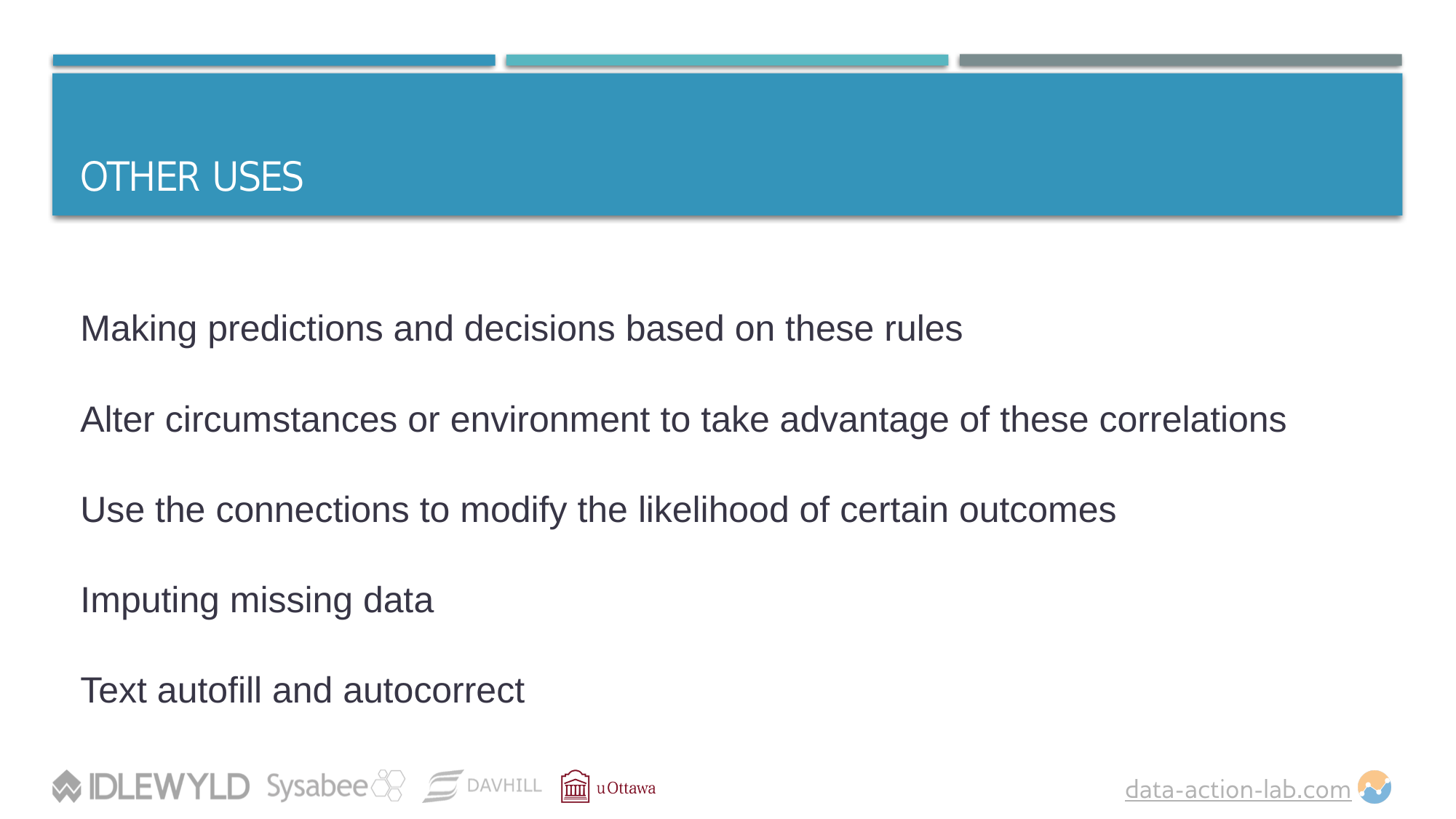

# Other Uses
Making predictions and decisions based on these rules

Alter circumstances or environment to take advantage of these correlations

Use the connections to modify the likelihood of certain outcomes

Imputing missing data

Text autofill and autocorrect